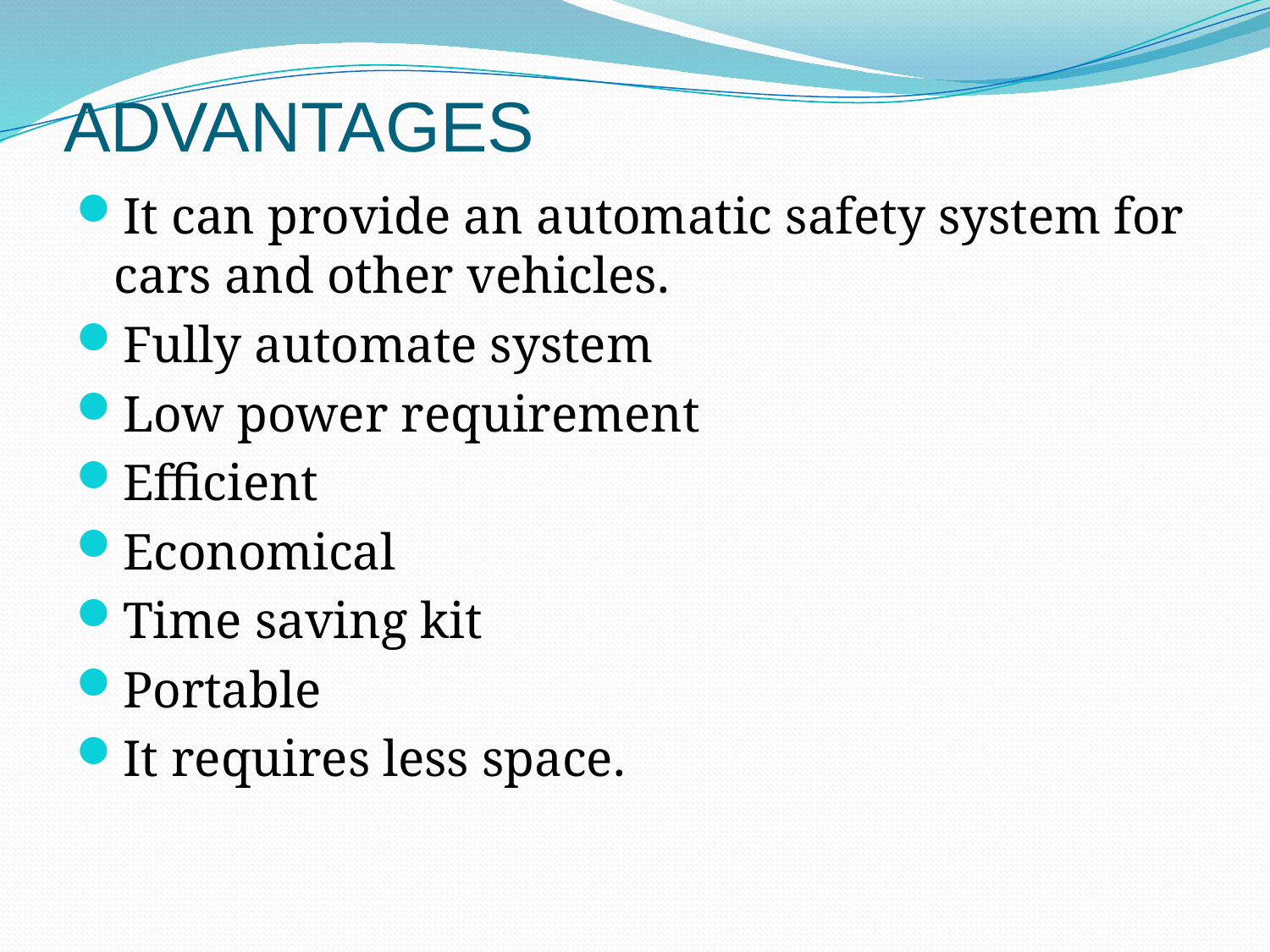

# ADVANTAGES
It can provide an automatic safety system for cars and other vehicles.
Fully automate system
Low power requirement
Efficient
Economical
Time saving kit
Portable
It requires less space.